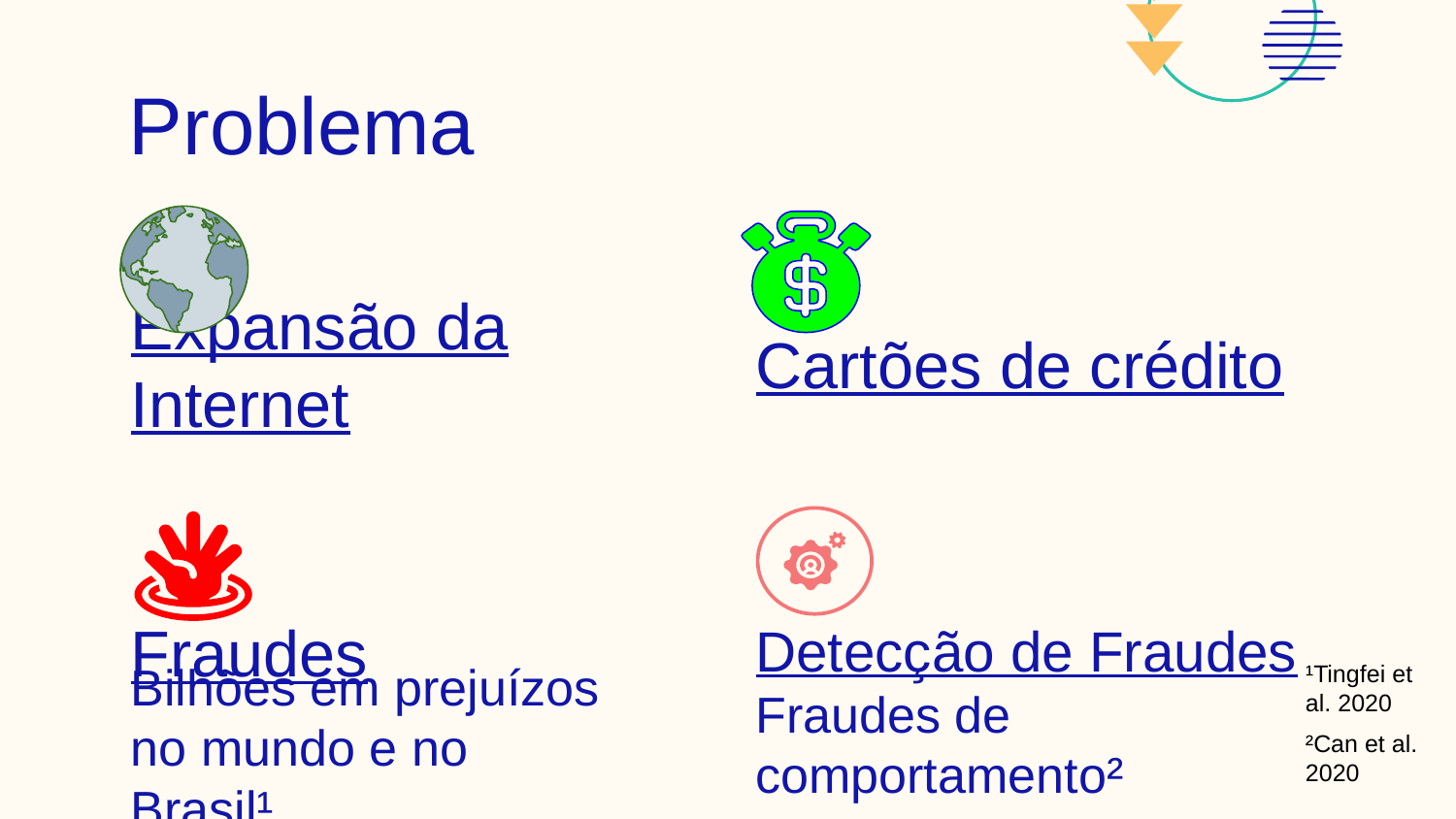

# Problema

Expansão da Internet
Cartões de crédito

Detecção de Fraudes
Fraudes
¹Tingfei et al. 2020
Fraudes de comportamento²
Bilhões em prejuízos no mundo e no Brasil¹
²Can et al. 2020